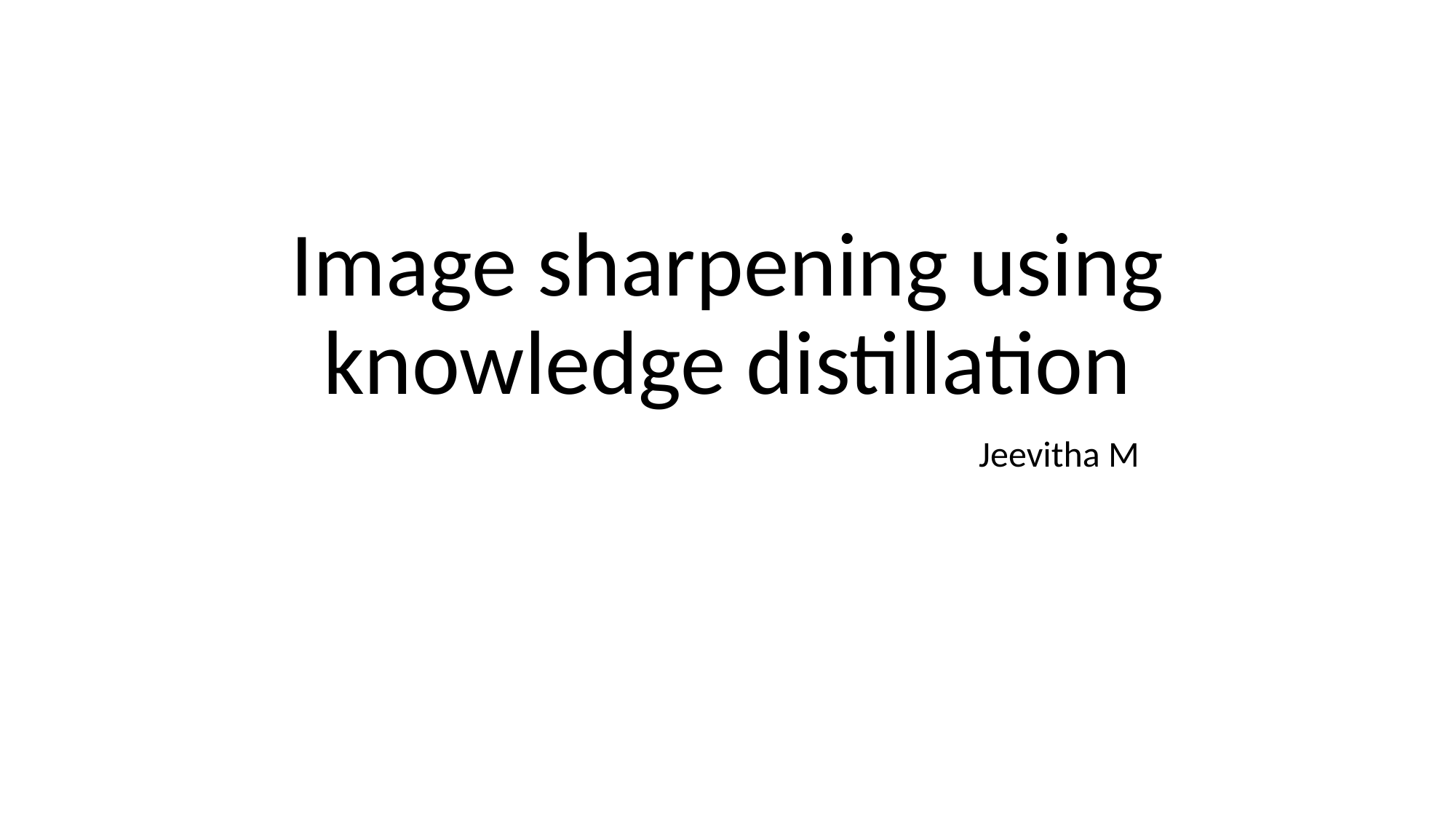

# Image sharpening using knowledge distillation
                                                                                 Jeevitha M